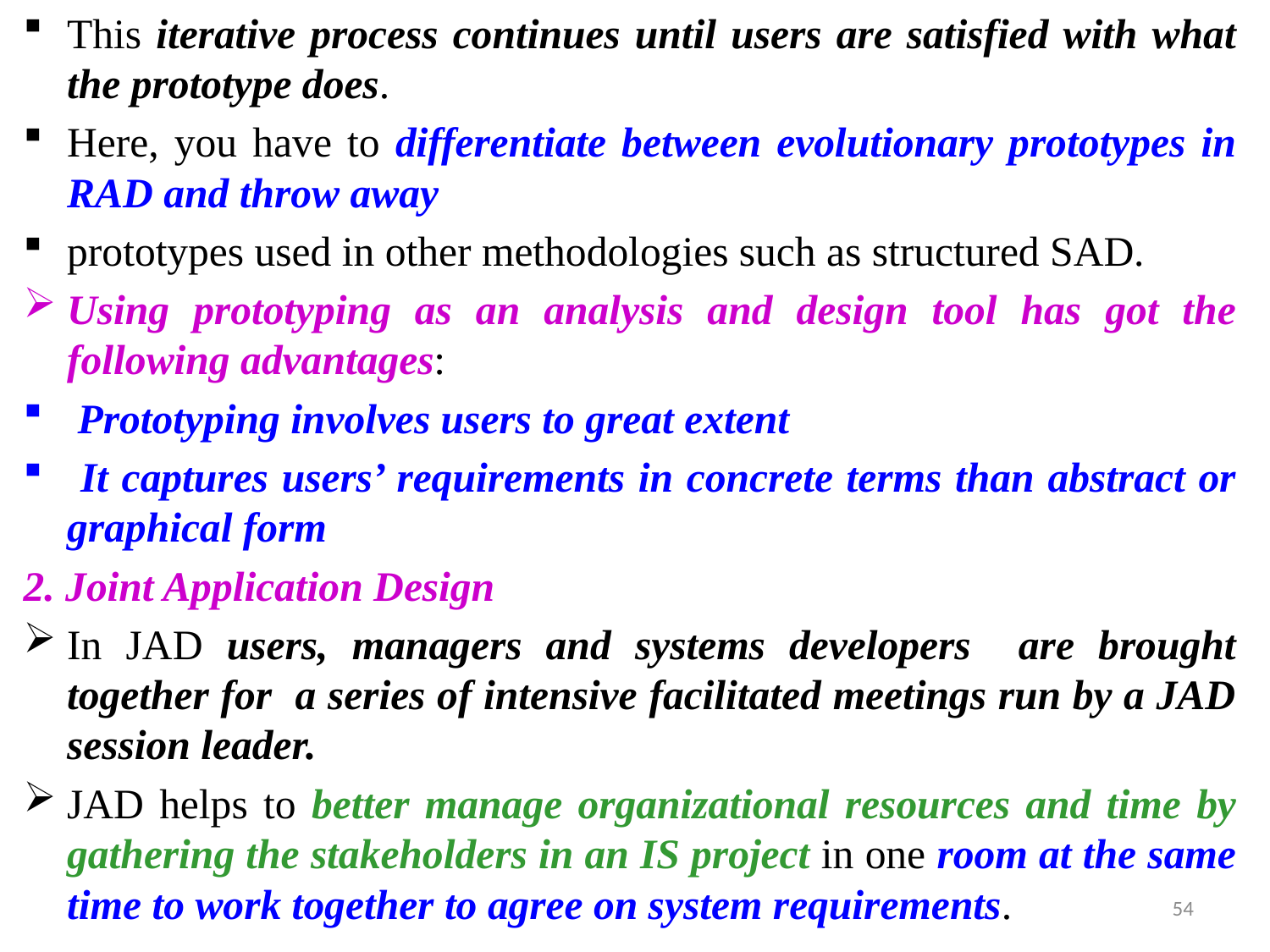

This iterative process continues until users are satisfied with what the prototype does.
Here, you have to differentiate between evolutionary prototypes in RAD and throw away
prototypes used in other methodologies such as structured SAD.
Using prototyping as an analysis and design tool has got the following advantages:
 Prototyping involves users to great extent
 It captures users’ requirements in concrete terms than abstract or graphical form
2. Joint Application Design
In JAD users, managers and systems developers  are brought together for  a series of intensive facilitated meetings run by a JAD session leader.
JAD helps to better manage organizational resources and time by gathering the stakeholders in an IS project in one room at the same time to work together to agree on system requirements.

54